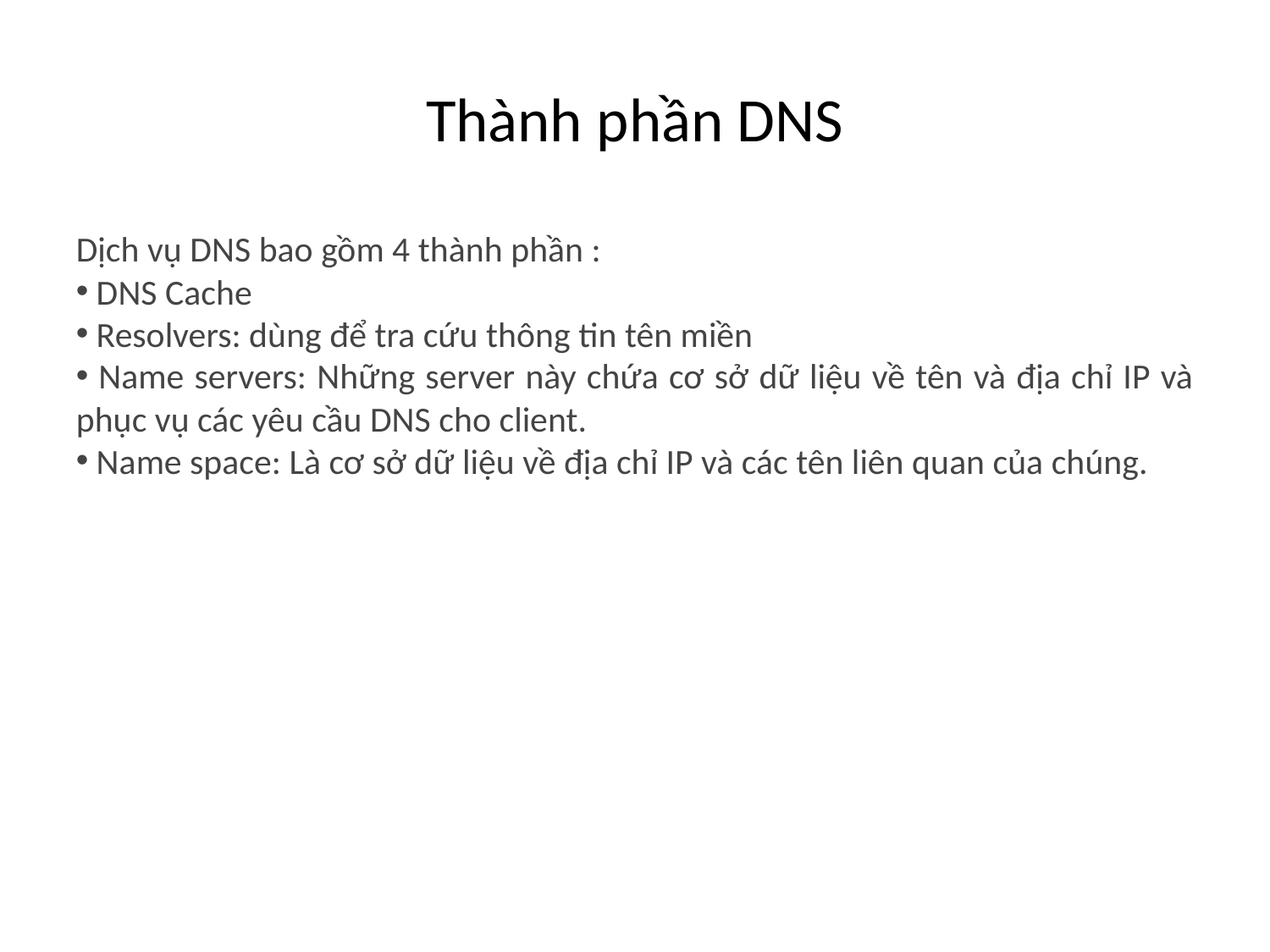

# Thành phần DNS
Dịch vụ DNS bao gồm 4 thành phần :
 DNS Cache
 Resolvers: dùng để tra cứu thông tin tên miền
 Name servers: Những server này chứa cơ sở dữ liệu về tên và địa chỉ IP và phục vụ các yêu cầu DNS cho client.
 Name space: Là cơ sở dữ liệu về địa chỉ IP và các tên liên quan của chúng.